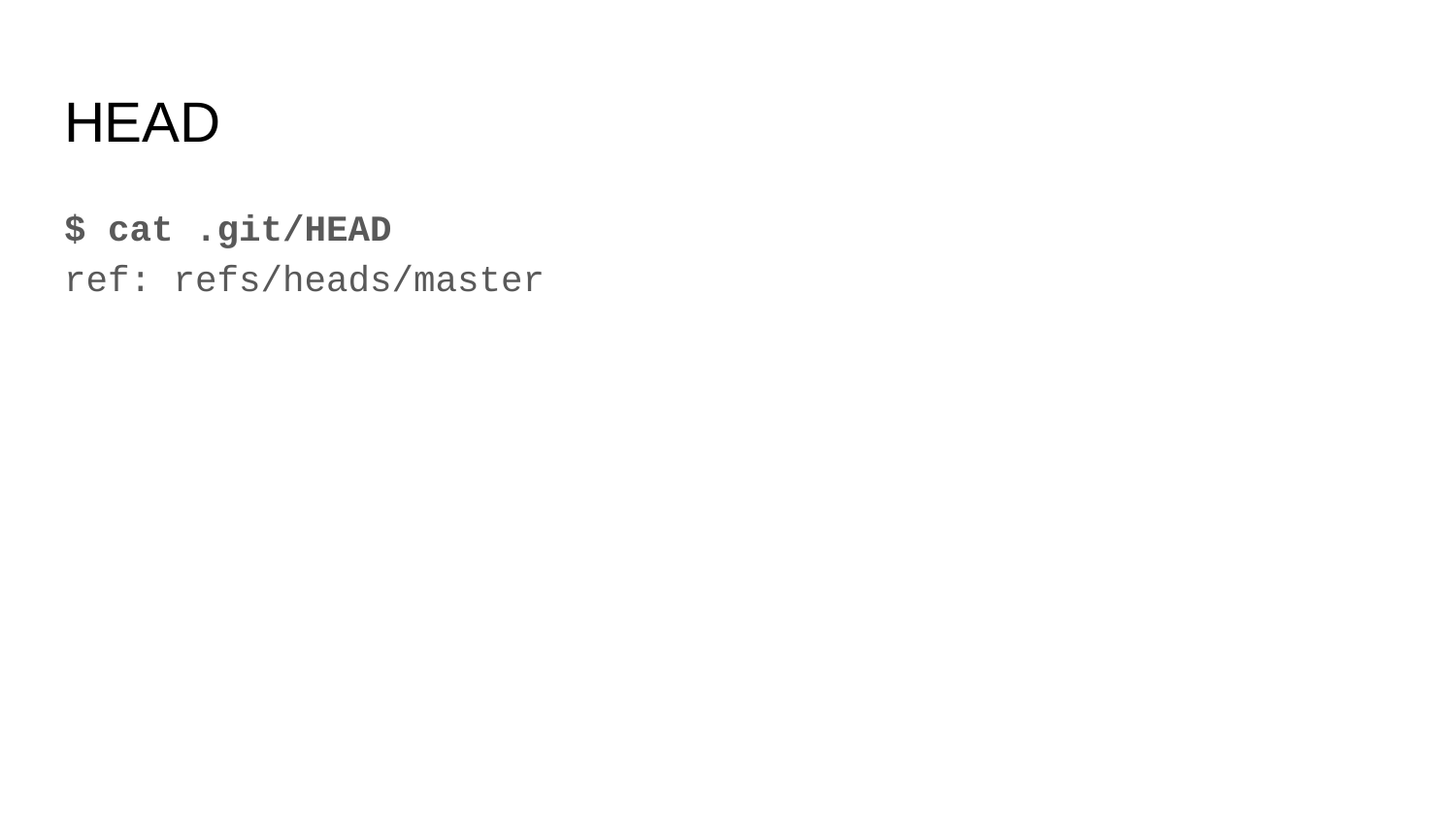

# HEAD
$ cat .git/HEAD
ref: refs/heads/master